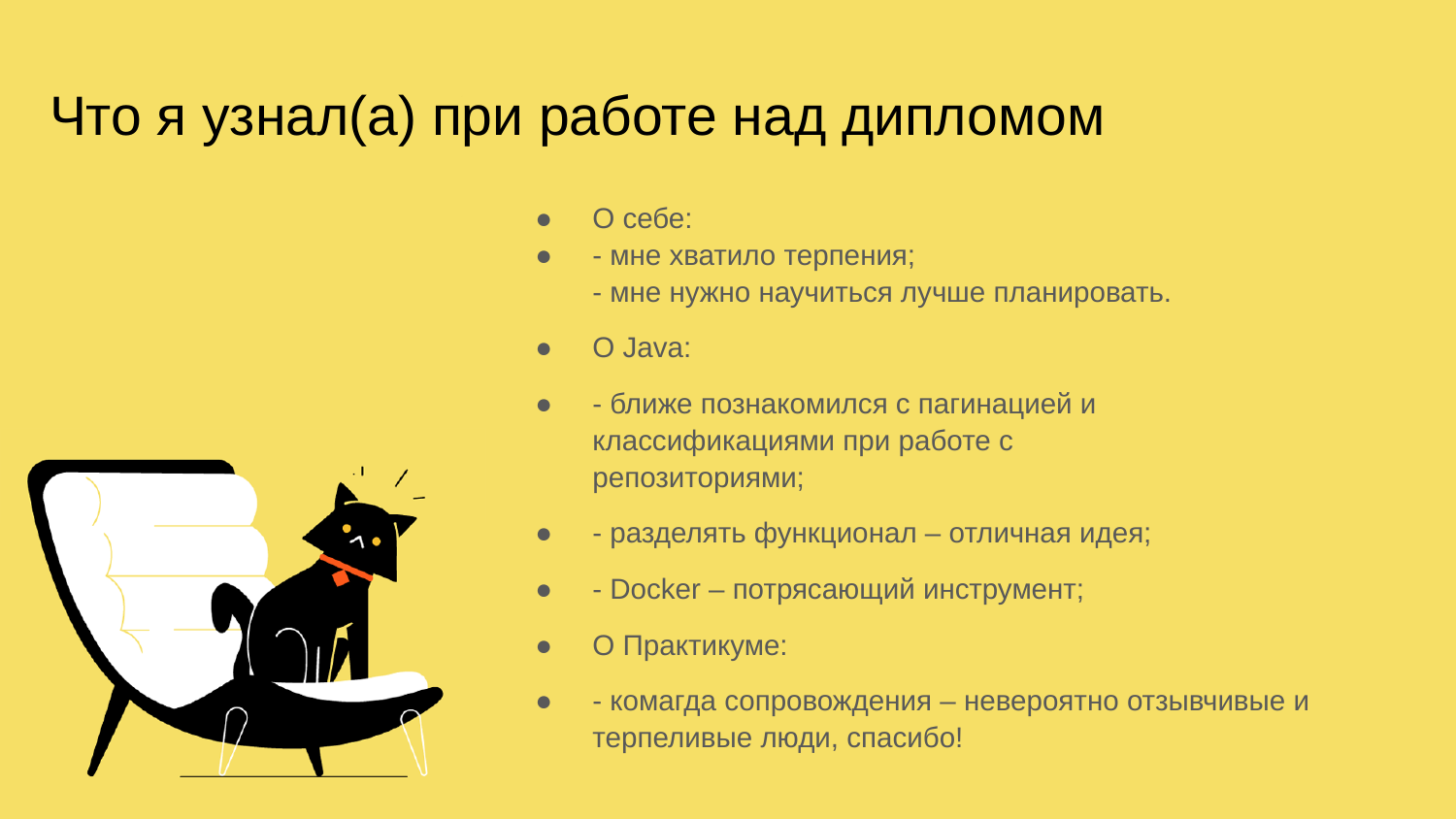

# Что я узнал(а) при работе над дипломом
О себе:
- мне хватило терпения;
- мне нужно научиться лучше планировать.
О Java:
- ближе познакомился с пагинацией и
классификациями при работе с
репозиториями;
- разделять функционал – отличная идея;
- Docker – потрясающий инструмент;
О Практикуме:
- комагда сопровождения – невероятно отзывчивые и терпеливые люди, спасибо!